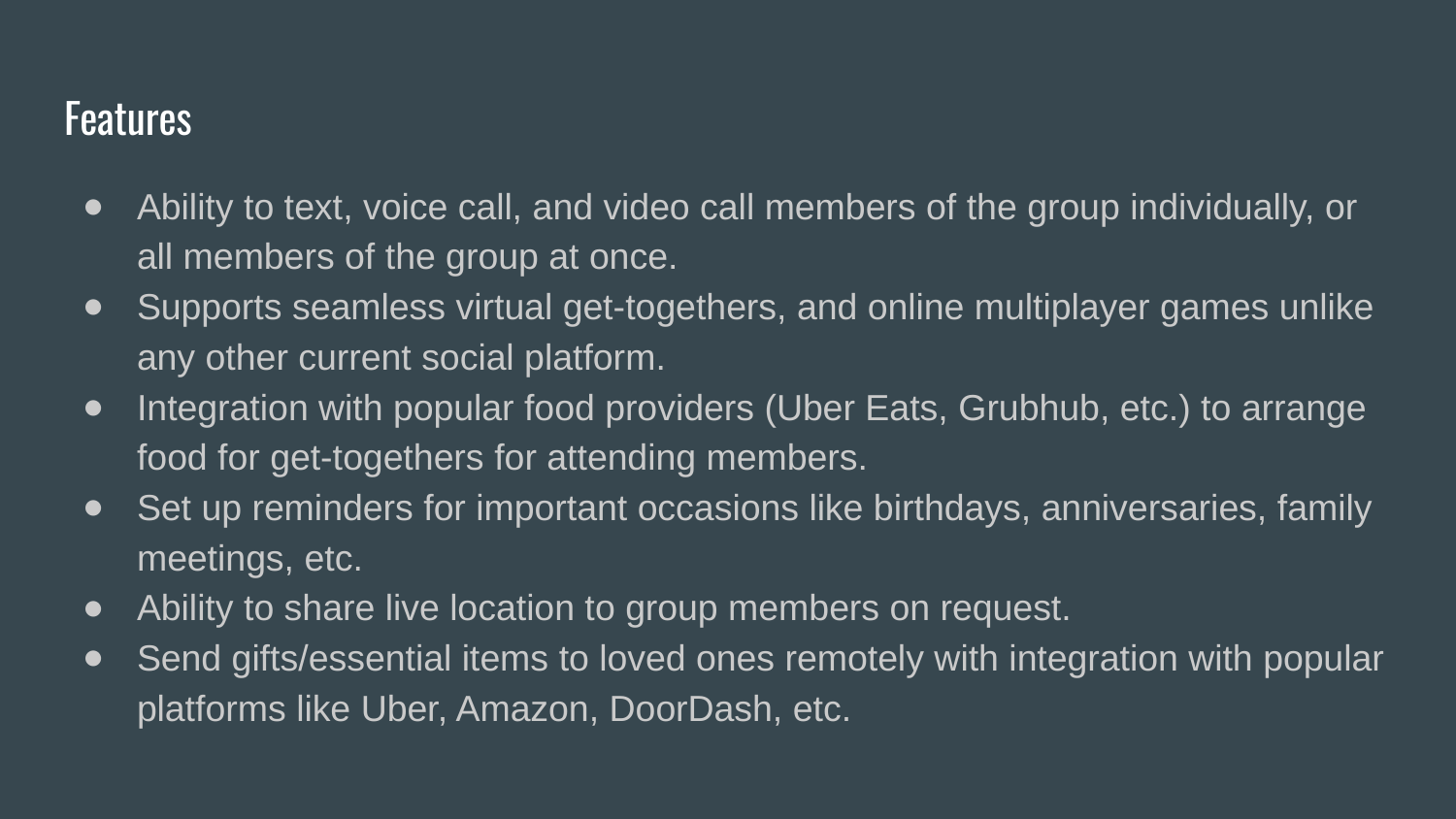

# Features
Ability to text, voice call, and video call members of the group individually, or all members of the group at once.
Supports seamless virtual get-togethers, and online multiplayer games unlike any other current social platform.
Integration with popular food providers (Uber Eats, Grubhub, etc.) to arrange food for get-togethers for attending members.
Set up reminders for important occasions like birthdays, anniversaries, family meetings, etc.
Ability to share live location to group members on request.
Send gifts/essential items to loved ones remotely with integration with popular platforms like Uber, Amazon, DoorDash, etc.